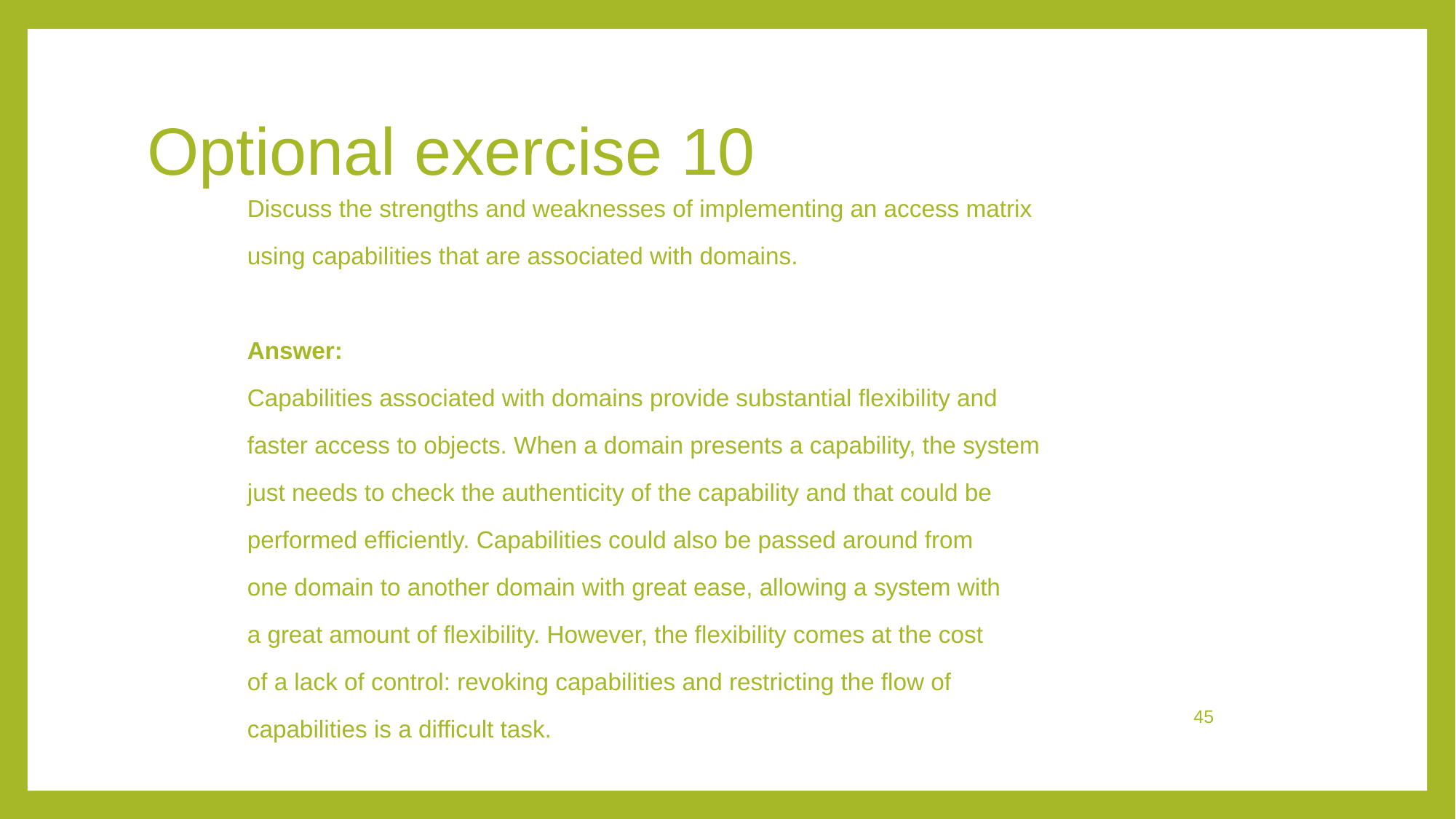

# Optional exercise 10
Discuss the strengths and weaknesses of implementing an access matrix
using capabilities that are associated with domains.

Answer:
Capabilities associated with domains provide substantial flexibility and
faster access to objects. When a domain presents a capability, the system
just needs to check the authenticity of the capability and that could be
performed efficiently. Capabilities could also be passed around from
one domain to another domain with great ease, allowing a system with
a great amount of flexibility. However, the flexibility comes at the cost
of a lack of control: revoking capabilities and restricting the flow of
capabilities is a difficult task.
45